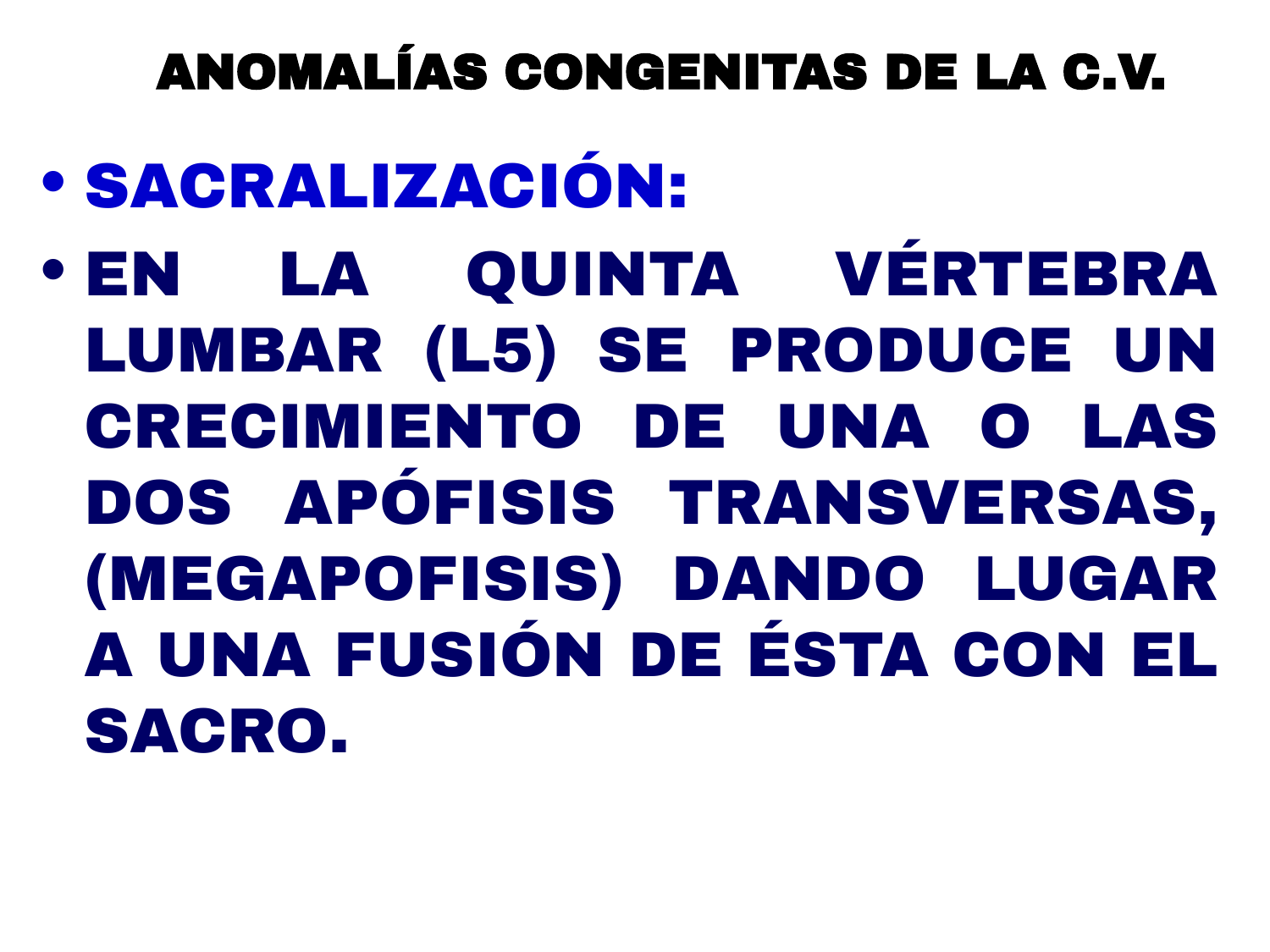

# ANOMALÍAS CONGENITAS DE LA C.V.
SACRALIZACIÓN:
EN LA QUINTA VÉRTEBRA LUMBAR (L5) SE PRODUCE UN CRECIMIENTO DE UNA O LAS DOS APÓFISIS TRANSVERSAS, (MEGAPOFISIS) DANDO LUGAR A UNA FUSIÓN DE ÉSTA CON EL SACRO.